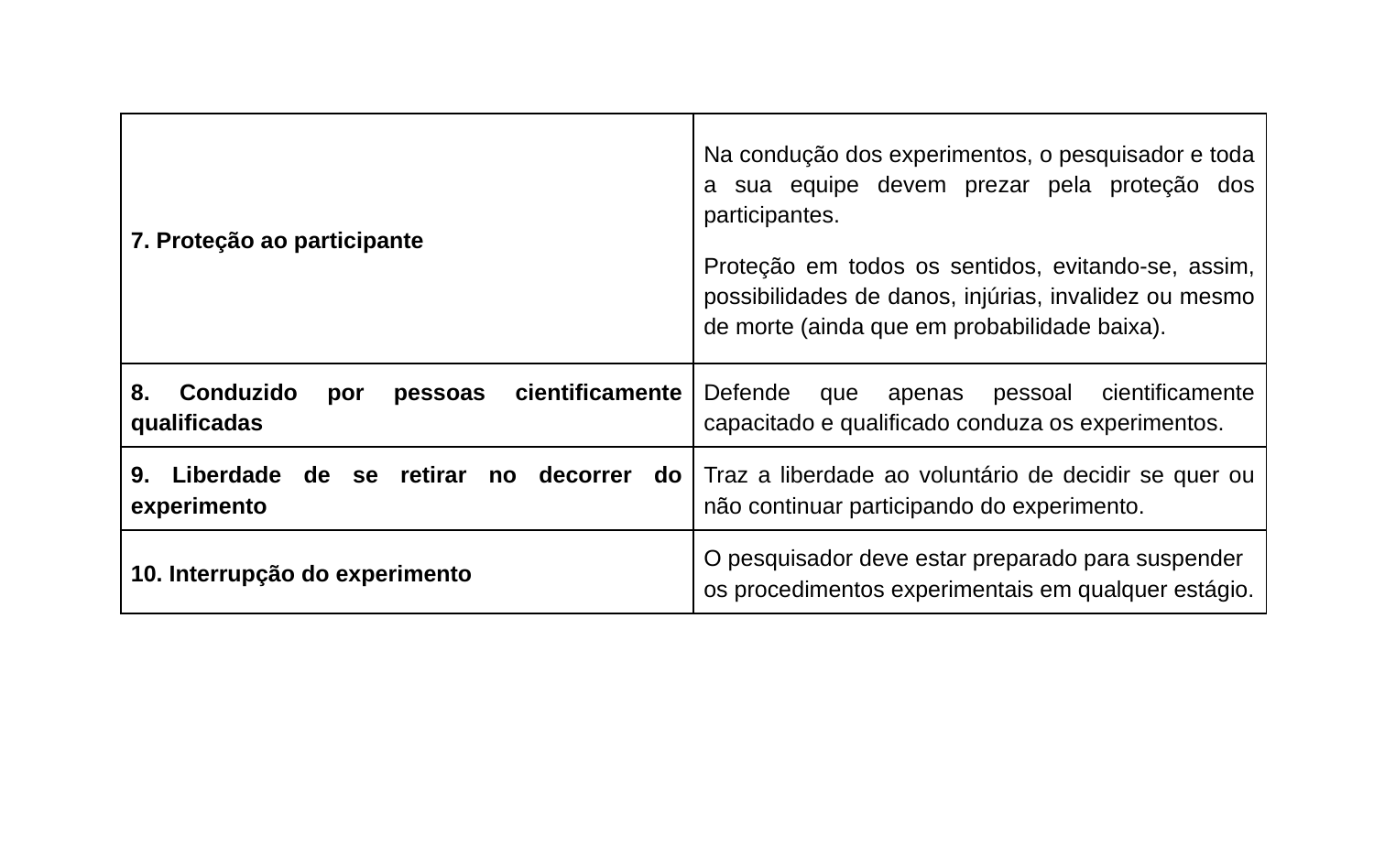

| 7. Proteção ao participante | Na condução dos experimentos, o pesquisador e toda a sua equipe devem prezar pela proteção dos participantes. Proteção em todos os sentidos, evitando-se, assim, possibilidades de danos, injúrias, invalidez ou mesmo de morte (ainda que em probabilidade baixa). |
| --- | --- |
| 8. Conduzido por pessoas cientificamente qualificadas | Defende que apenas pessoal cientificamente capacitado e qualificado conduza os experimentos. |
| 9. Liberdade de se retirar no decorrer do experimento | Traz a liberdade ao voluntário de decidir se quer ou não continuar participando do experimento. |
| 10. Interrupção do experimento | O pesquisador deve estar preparado para suspender os procedimentos experimentais em qualquer estágio. |